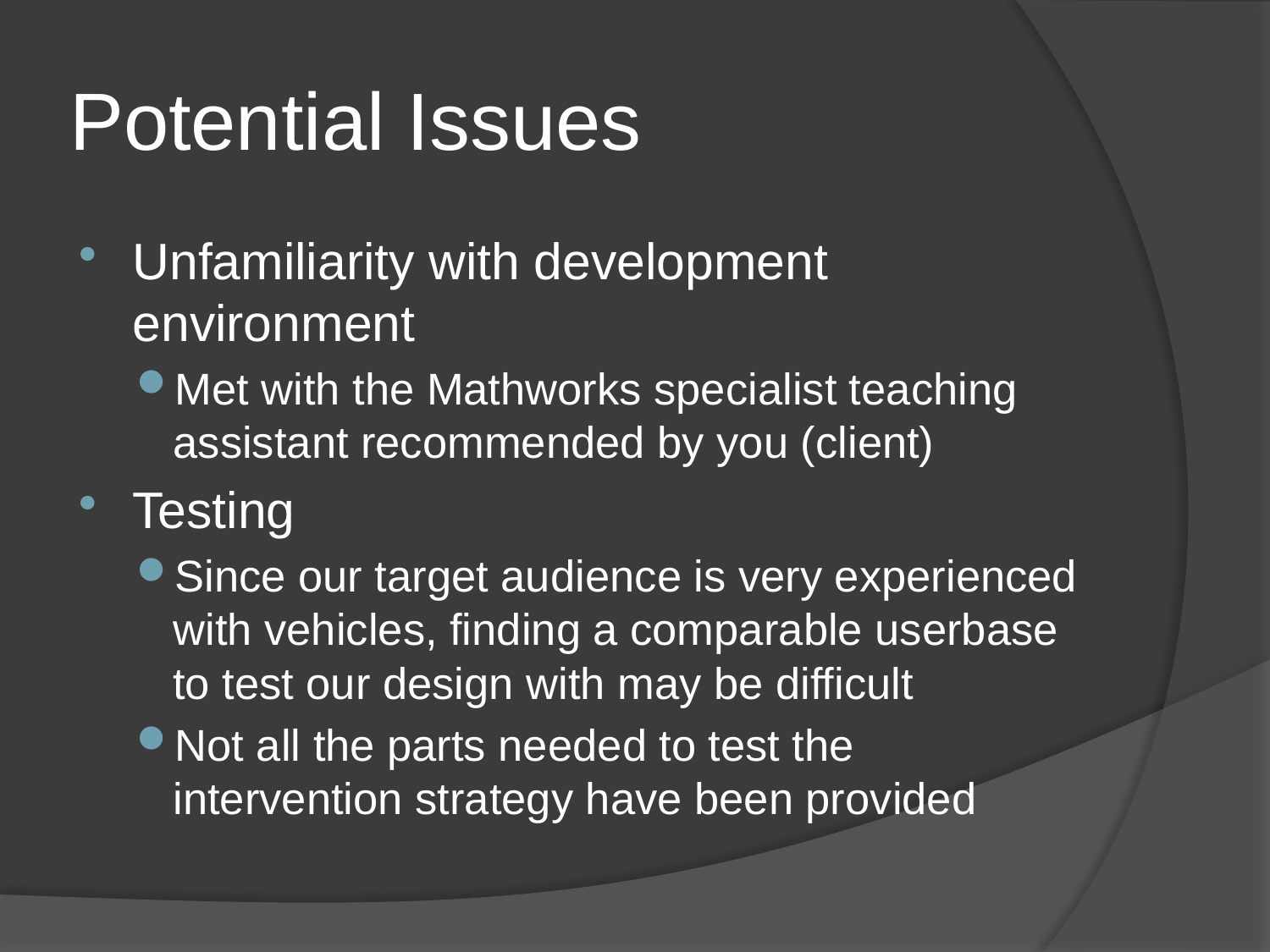

# Potential Issues
Unfamiliarity with development environment
Met with the Mathworks specialist teaching assistant recommended by you (client)
Testing
Since our target audience is very experienced with vehicles, finding a comparable userbase to test our design with may be difficult
Not all the parts needed to test the intervention strategy have been provided